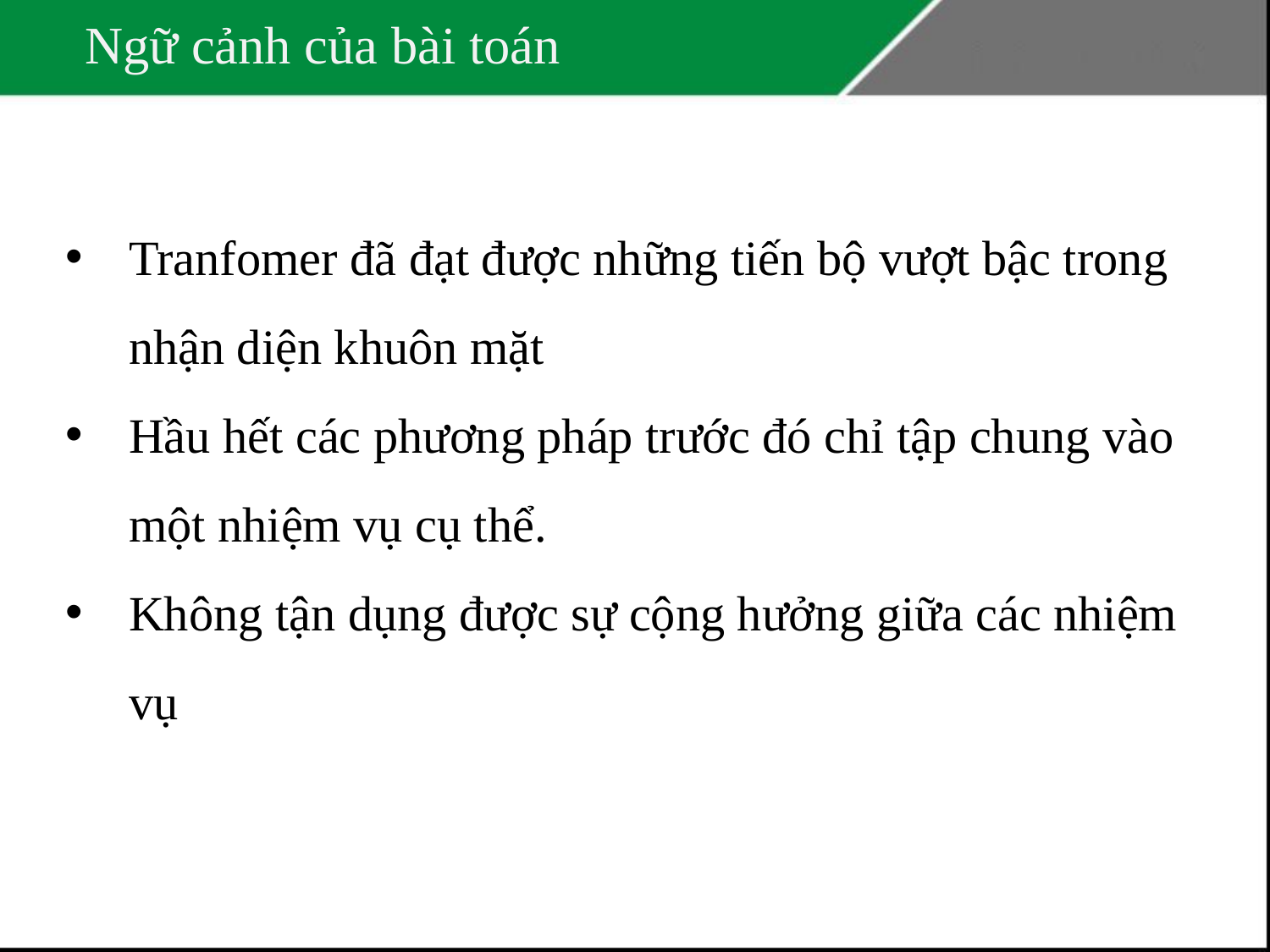

# Ngữ cảnh của bài toán
Tranfomer đã đạt được những tiến bộ vượt bậc trong nhận diện khuôn mặt
Hầu hết các phương pháp trước đó chỉ tập chung vào một nhiệm vụ cụ thể.
Không tận dụng được sự cộng hưởng giữa các nhiệm vụ